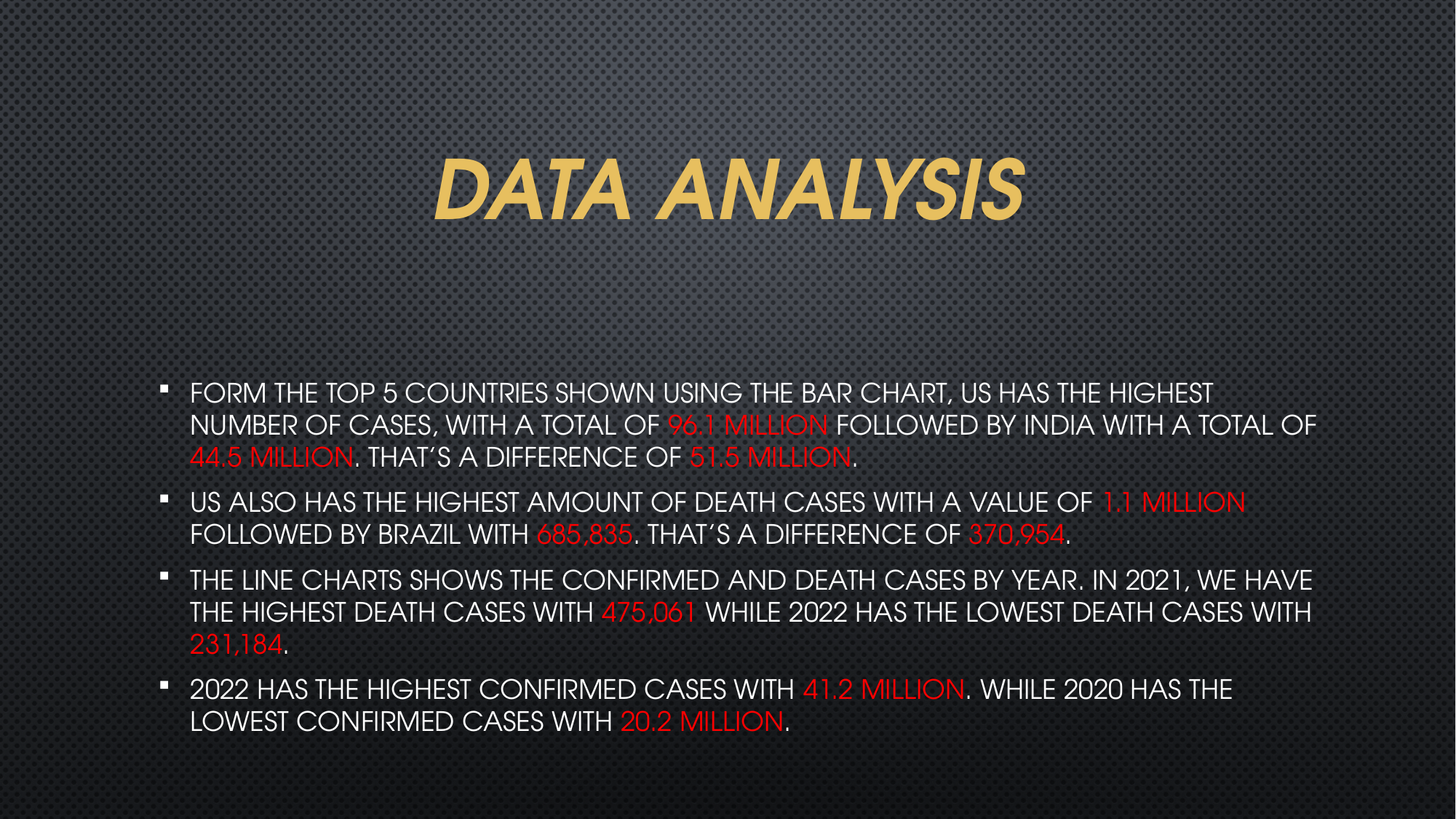

# DATA Analysis
Form the top 5 countries shown using the bar chart, us has the highest number of cases, with a total of 96.1 million followed by India with a total of 44.5 million. That’s a difference of 51.5 million.
US also has the highest amount of death cases with a value of 1.1 million followed by Brazil with 685,835. that’s a difference of 370,954.
The line charts shows the confirmed and death cases by year. In 2021, we have the highest death cases with 475,061 while 2022 has the lowest death cases with 231,184.
2022 has the highest confirmed cases with 41.2 million. while 2020 has the lowest confirmed cases with 20.2 million.